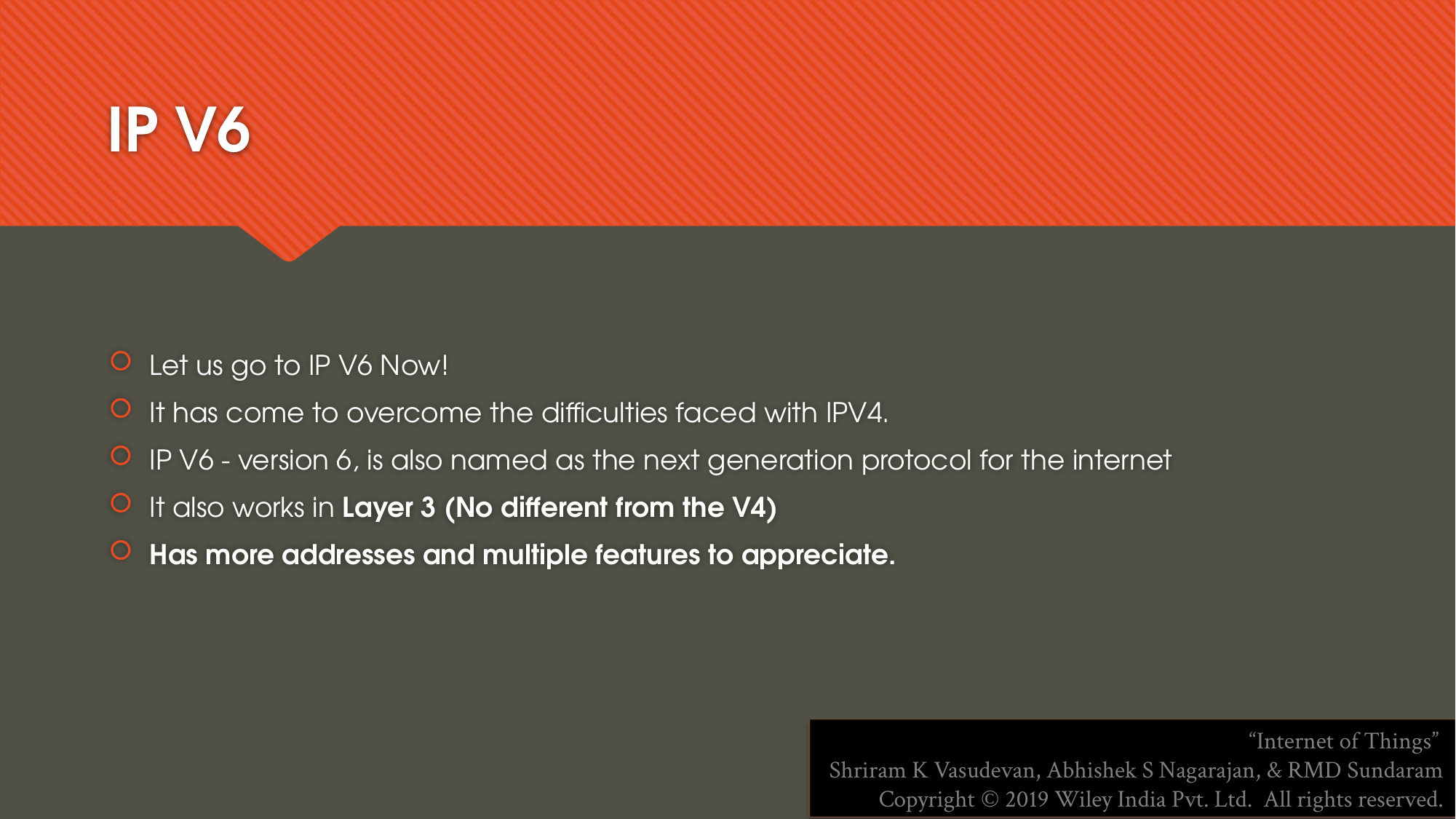

# IP V6
Let us go to IP V6 Now!
It has come to overcome the difficulties faced with IPV4.
IP V6 - version 6, is also named as the next generation protocol for the internet
It also works in Layer 3 (No different from the V4)
Has more addresses and multiple features to appreciate.

“Internet of Things”
Shriram K Vasudevan, Abhishek S Nagarajan, & RMD Sundaram
Copyright © 2019 Wiley India Pvt. Ltd.  All rights reserved.